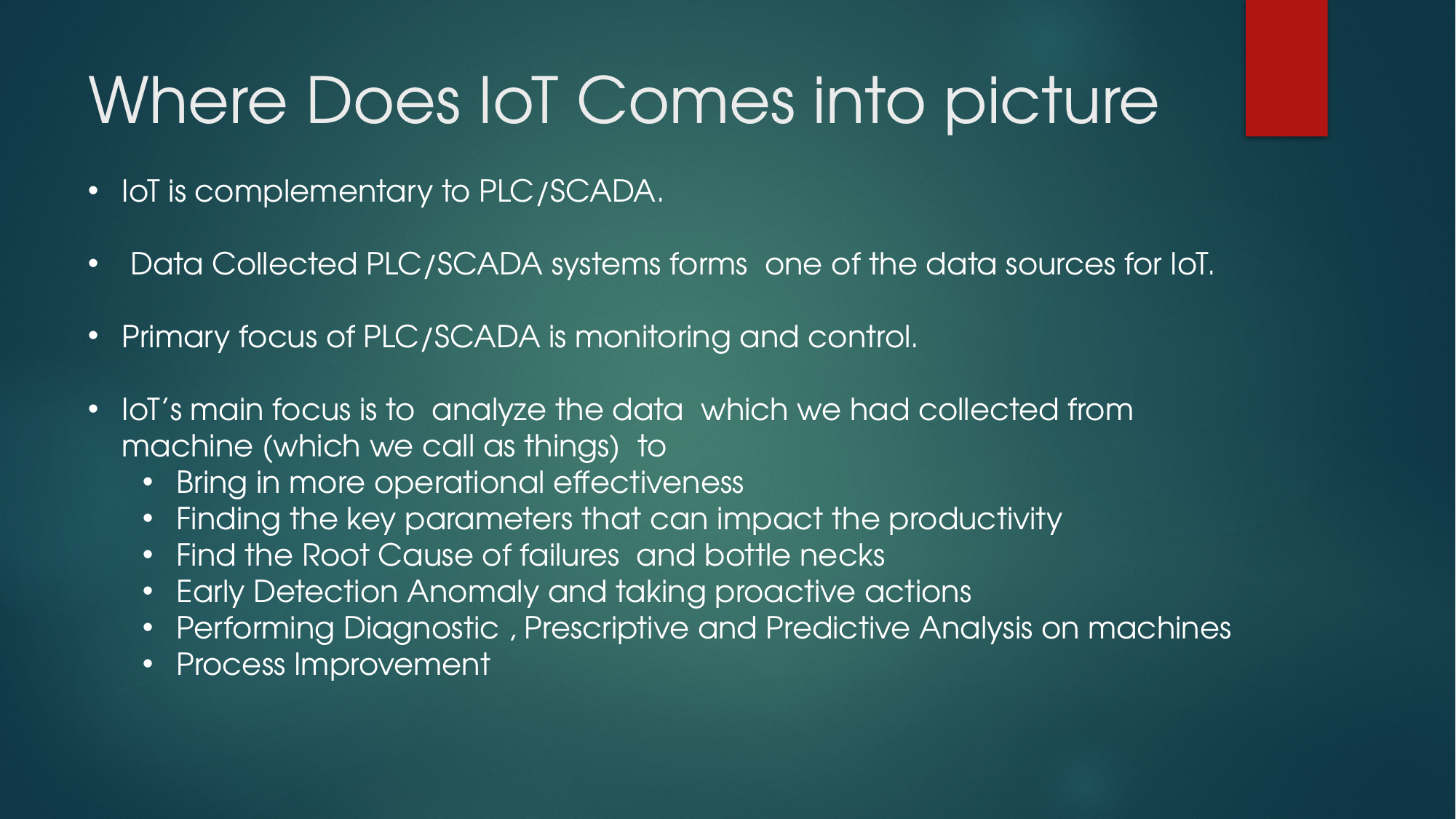

# Where Does IoT Comes into picture
IoT is complementary to PLC/SCADA.

 Data Collected PLC/SCADA systems forms  one of the data sources for IoT.

Primary focus of PLC/SCADA is monitoring and control.

IoT’s main focus is to  analyze the data  which we had collected from machine (which we call as things)  to
Bring in more operational effectiveness
Finding the key parameters that can impact the productivity
Find the Root Cause of failures  and bottle necks
Early Detection Anomaly and taking proactive actions
Performing Diagnostic , Prescriptive and Predictive Analysis on machines
Process Improvement